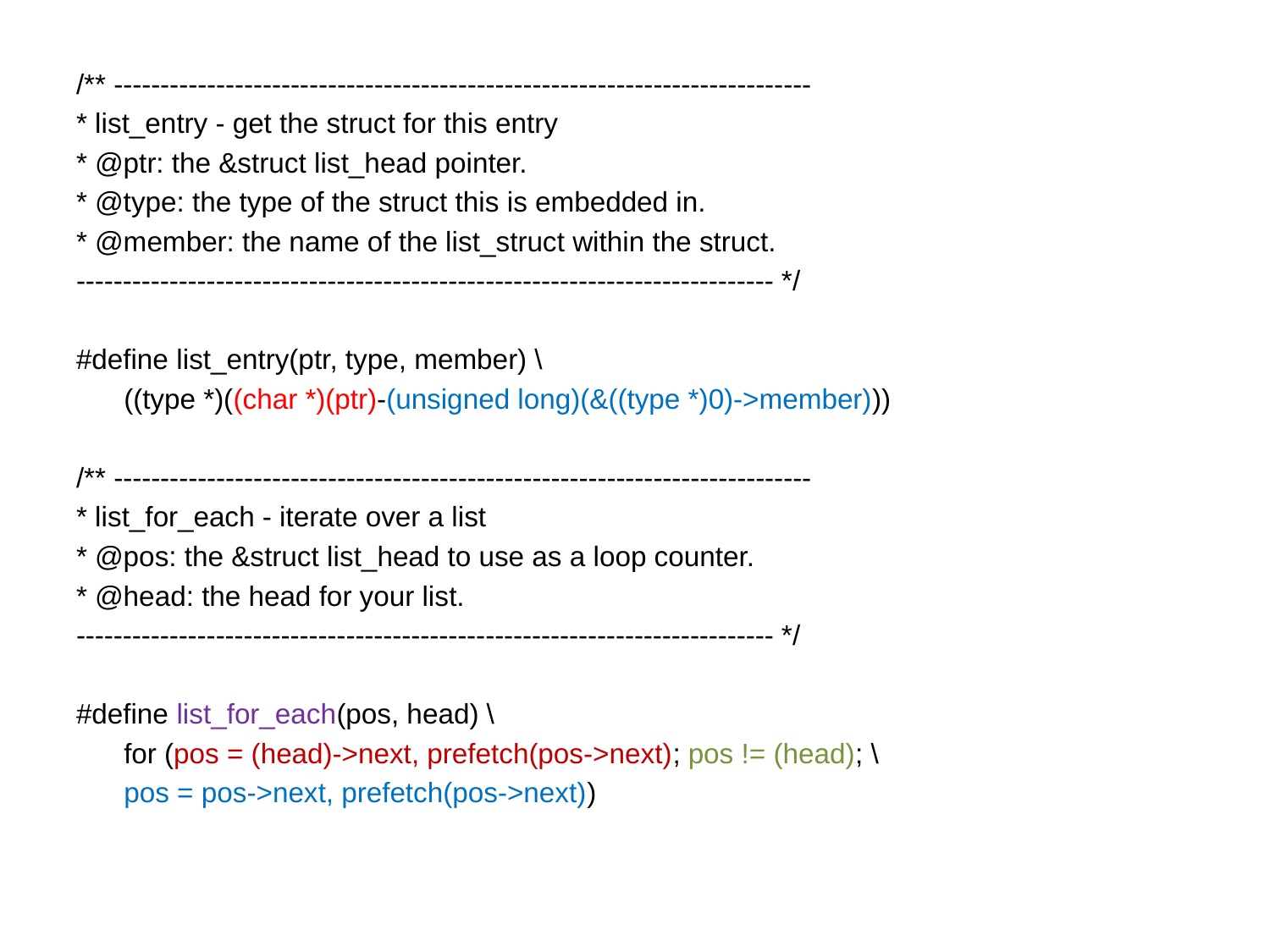

/** ---------------------------------------------------------------------------
* list_entry - get the struct for this entry
* @ptr: the &struct list_head pointer.
* @type: the type of the struct this is embedded in.
* @member: the name of the list_struct within the struct.
--------------------------------------------------------------------------- */

#define list_entry(ptr, type, member) \
	((type *)((char *)(ptr)-(unsigned long)(&((type *)0)->member)))

/** ---------------------------------------------------------------------------
* list_for_each - iterate over a list
* @pos: the &struct list_head to use as a loop counter.
* @head: the head for your list.
--------------------------------------------------------------------------- */

#define list_for_each(pos, head) \
	for (pos = (head)->next, prefetch(pos->next); pos != (head); \
	pos = pos->next, prefetch(pos->next))